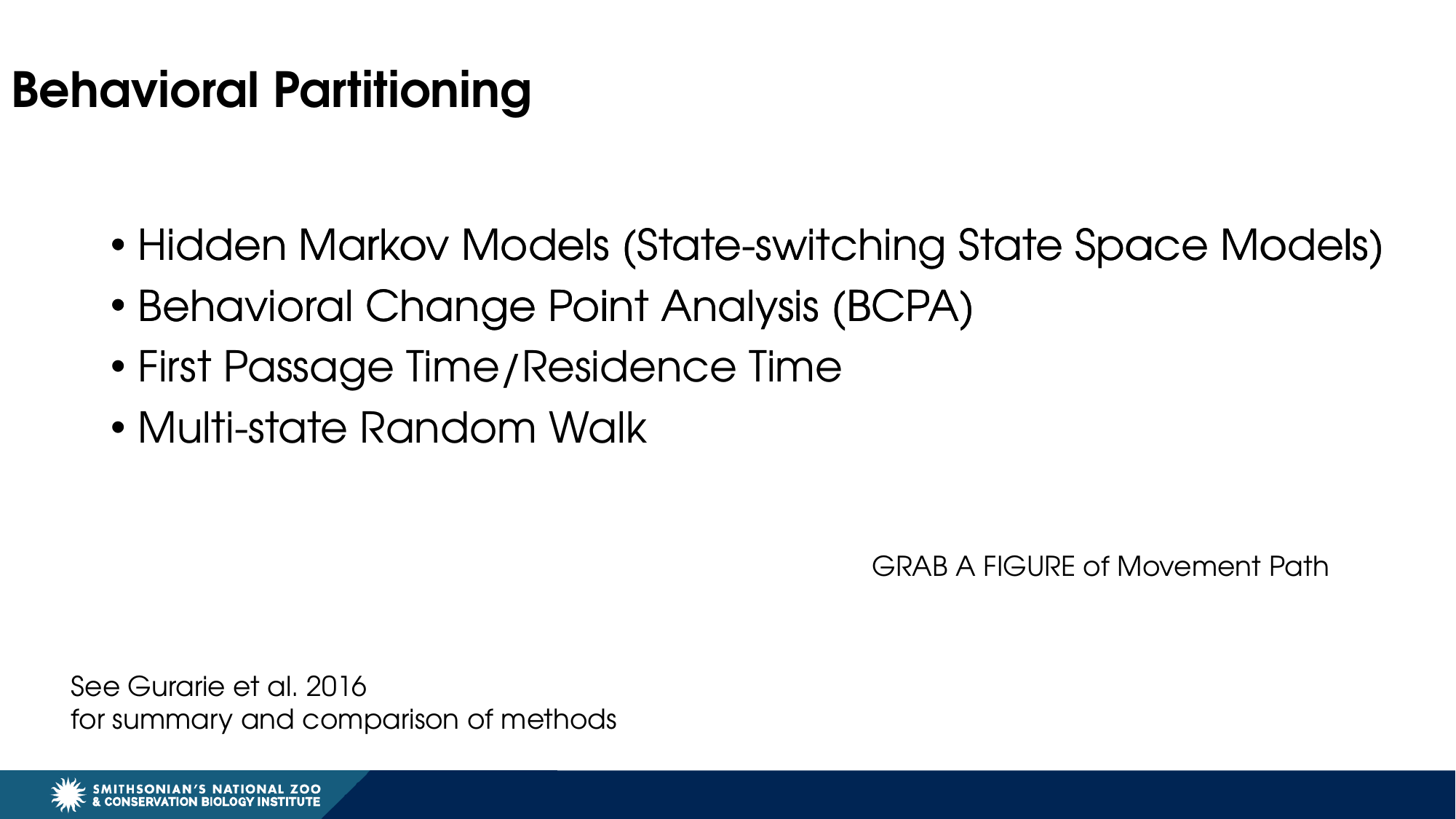

Behavioral Partitioning
Hidden Markov Models (State-switching State Space Models)
Behavioral Change Point Analysis (BCPA)
First Passage Time/Residence Time
Multi-state Random Walk
Hidden Markov Models (State-switching State Space Models)
Behavioral Change Point Analysis (BCPA)
First Passage Time/Residence Time
Multi-state Random Walk
GRAB A FIGURE of Movement Path
See Gurarie et al. 2016
for summary and comparison of methods